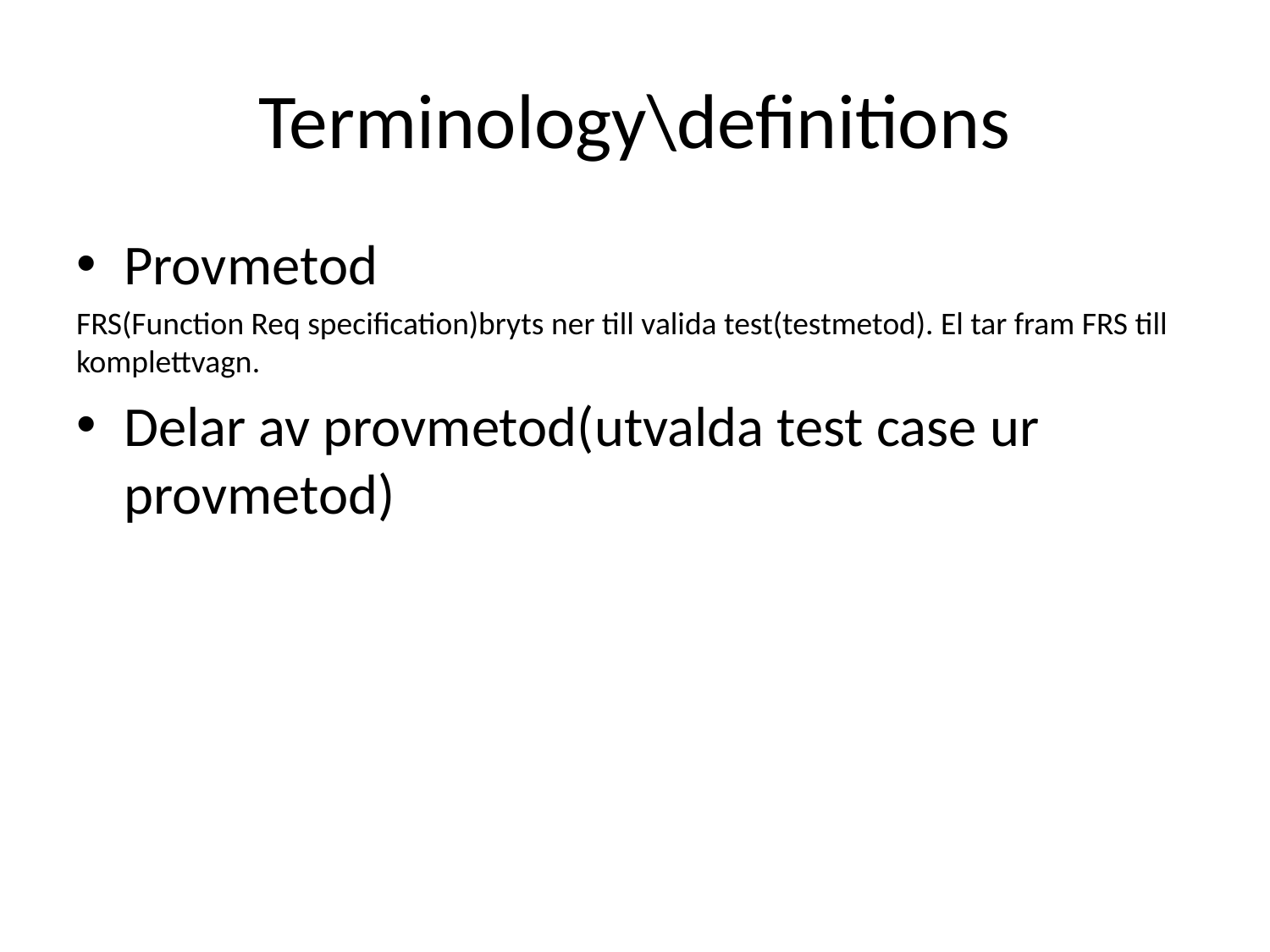

# Terminology\definitions
Provmetod
FRS(Function Req specification)bryts ner till valida test(testmetod). El tar fram FRS till komplettvagn.
Delar av provmetod(utvalda test case ur provmetod)